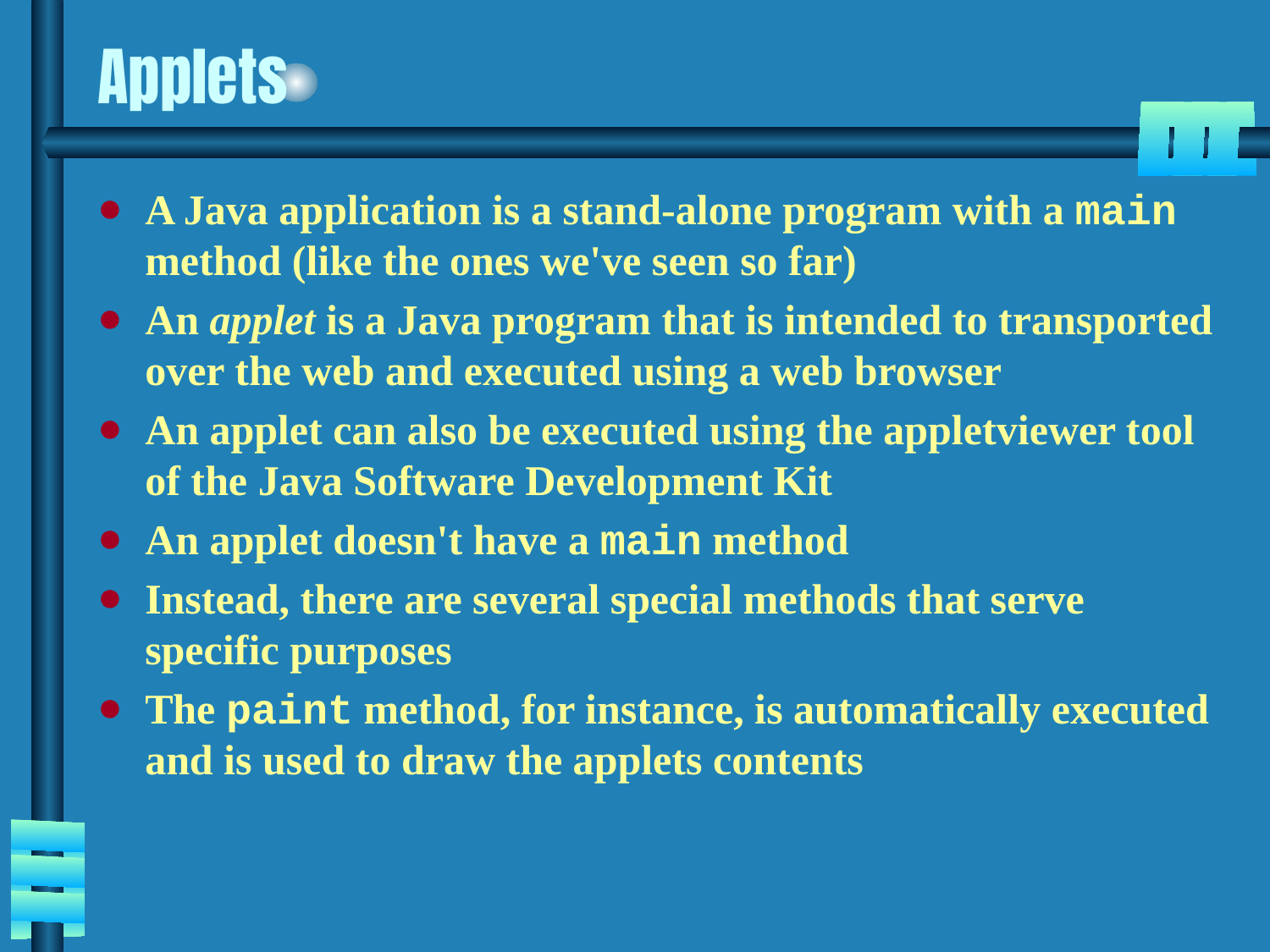

# Applets
A Java application is a stand-alone program with a main method (like the ones we've seen so far)
An applet is a Java program that is intended to transported over the web and executed using a web browser
An applet can also be executed using the appletviewer tool of the Java Software Development Kit
An applet doesn't have a main method
Instead, there are several special methods that serve specific purposes
The paint method, for instance, is automatically executed and is used to draw the applets contents